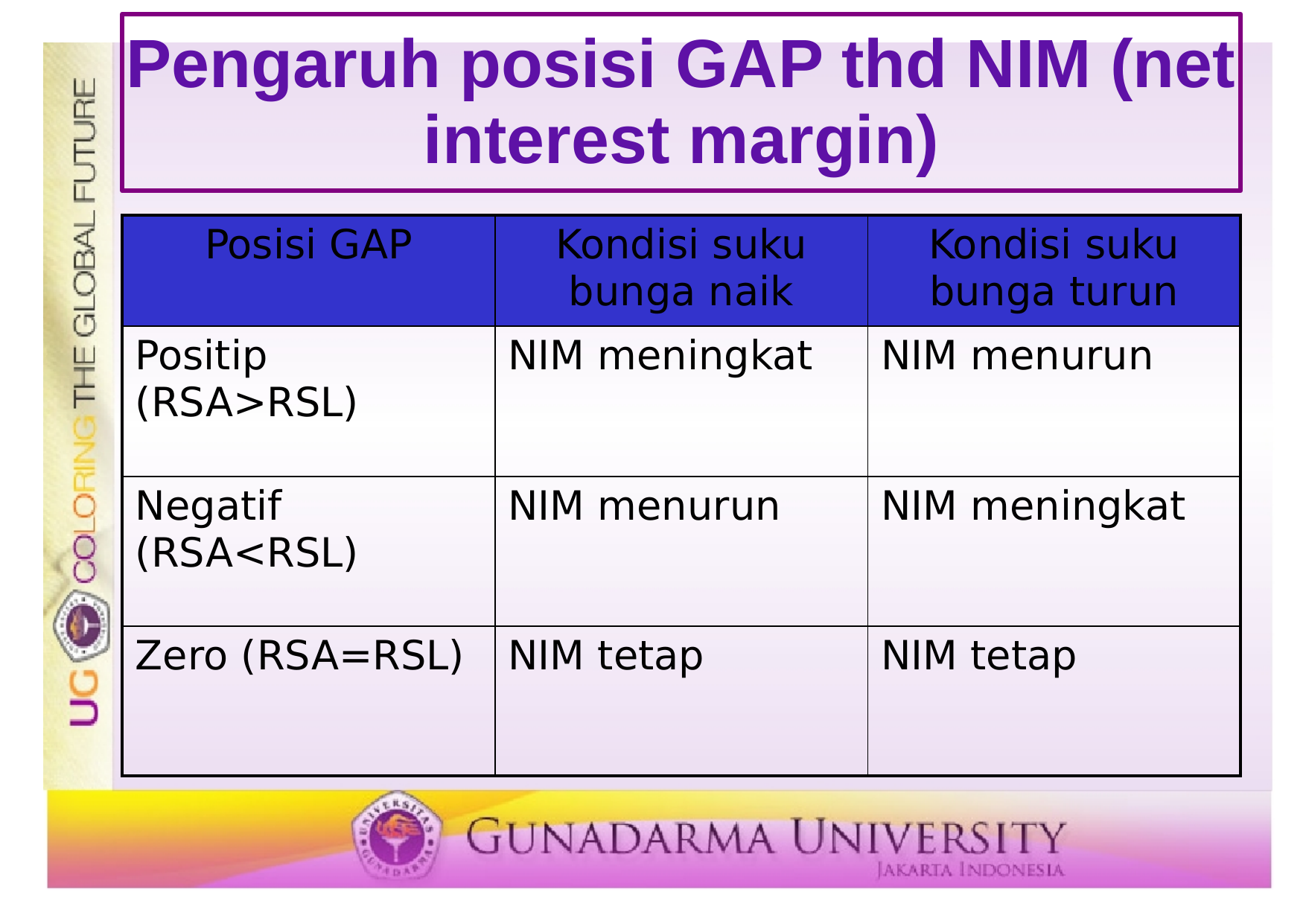

# Pengaruh posisi GAP thd NIM (net interest margin)
| Posisi GAP | Kondisi suku bunga naik | Kondisi suku bunga turun |
| --- | --- | --- |
| Positip (RSA>RSL) | NIM meningkat | NIM menurun |
| Negatif (RSA<RSL) | NIM menurun | NIM meningkat |
| Zero (RSA=RSL) | NIM tetap | NIM tetap |